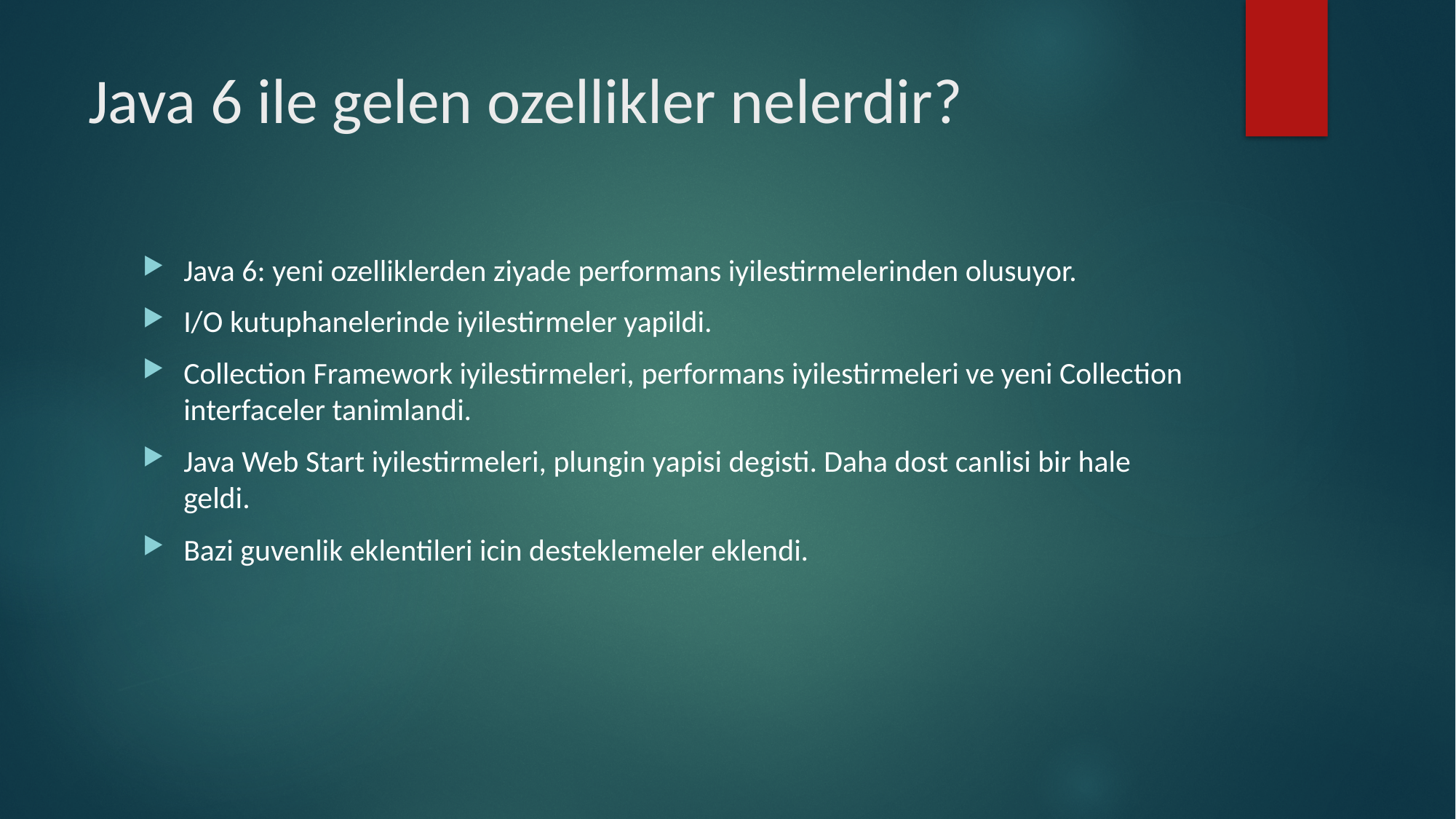

# Java 6 ile gelen ozellikler nelerdir?
Java 6: yeni ozelliklerden ziyade performans iyilestirmelerinden olusuyor.
I/O kutuphanelerinde iyilestirmeler yapildi.
Collection Framework iyilestirmeleri, performans iyilestirmeleri ve yeni Collection interfaceler tanimlandi.
Java Web Start iyilestirmeleri, plungin yapisi degisti. Daha dost canlisi bir hale geldi.
Bazi guvenlik eklentileri icin desteklemeler eklendi.